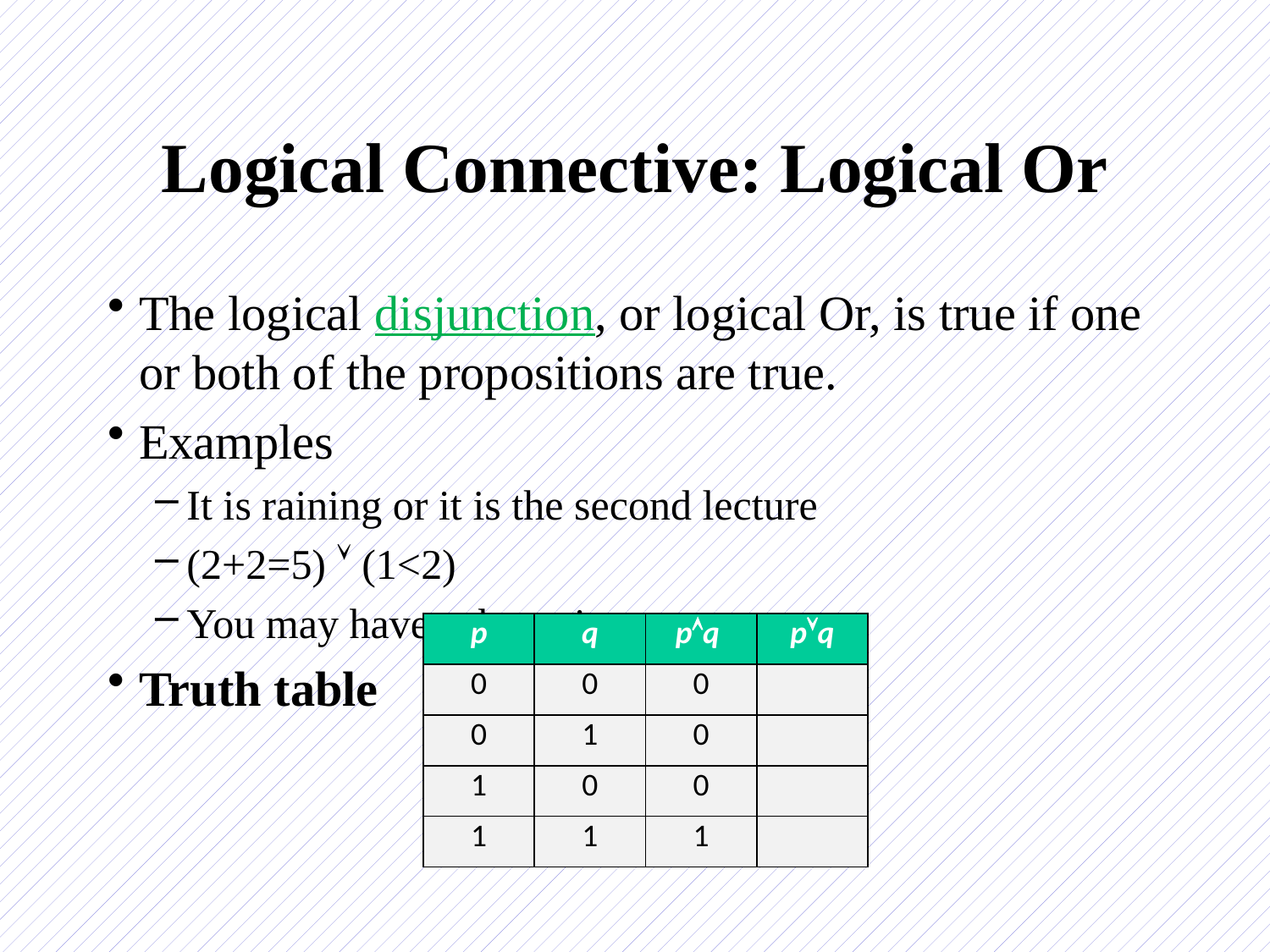

# Logical Connective: Logical Or
The logical disjunction, or logical Or, is true if one or both of the propositions are true.
Examples
It is raining or it is the second lecture
(2+2=5) ∨ (1<2)
You may have cake or ice cream
Truth table
| p | q | p∧q | p∨q |
| --- | --- | --- | --- |
| 0 | 0 | 0 |  |
| 0 | 1 | 0 |  |
| 1 | 0 | 0 |  |
| 1 | 1 | 1 |  |